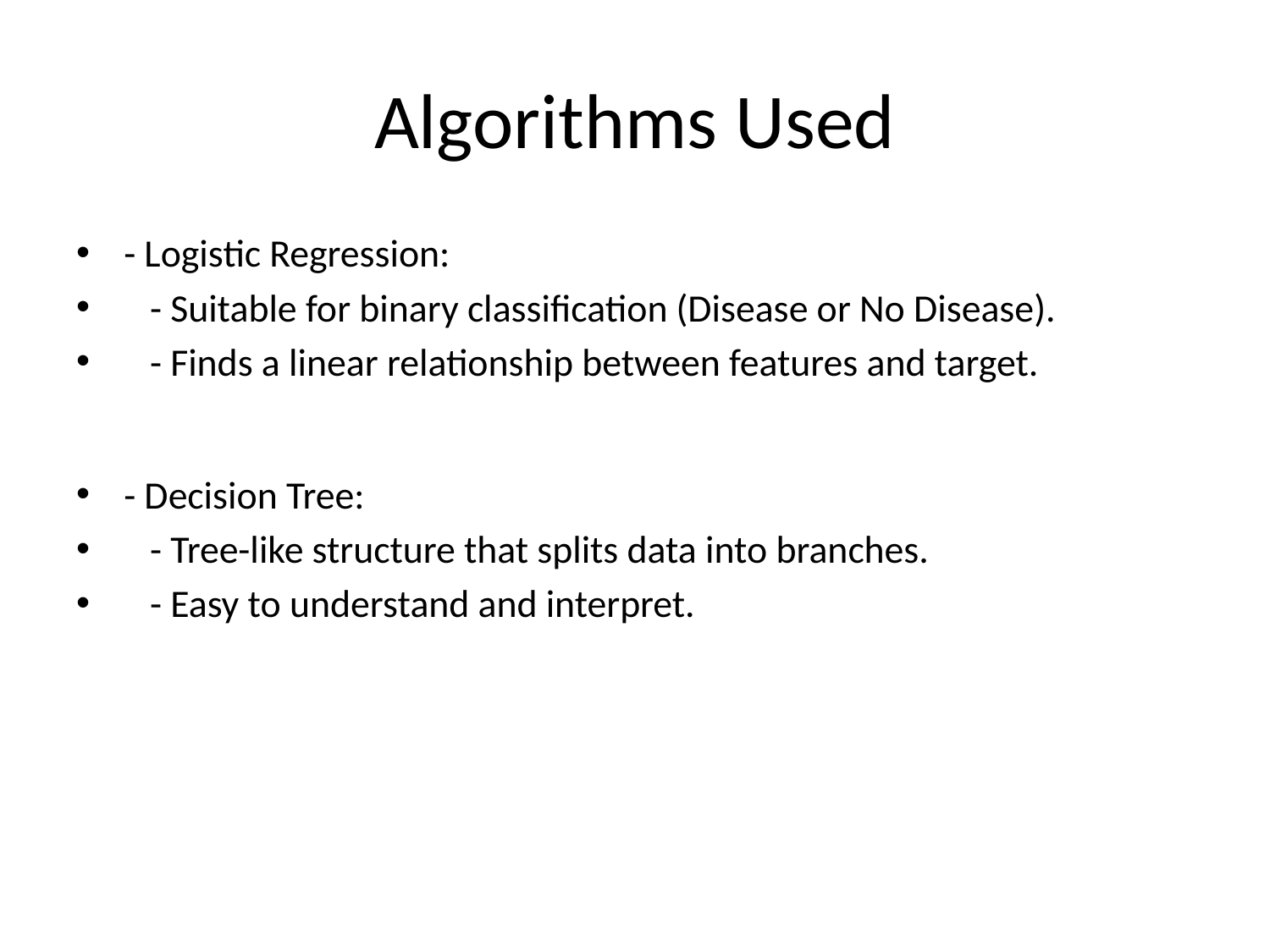

# Algorithms Used
- Logistic Regression:
   - Suitable for binary classification (Disease or No Disease).
   - Finds a linear relationship between features and target.

- Decision Tree:
   - Tree-like structure that splits data into branches.
   - Easy to understand and interpret.